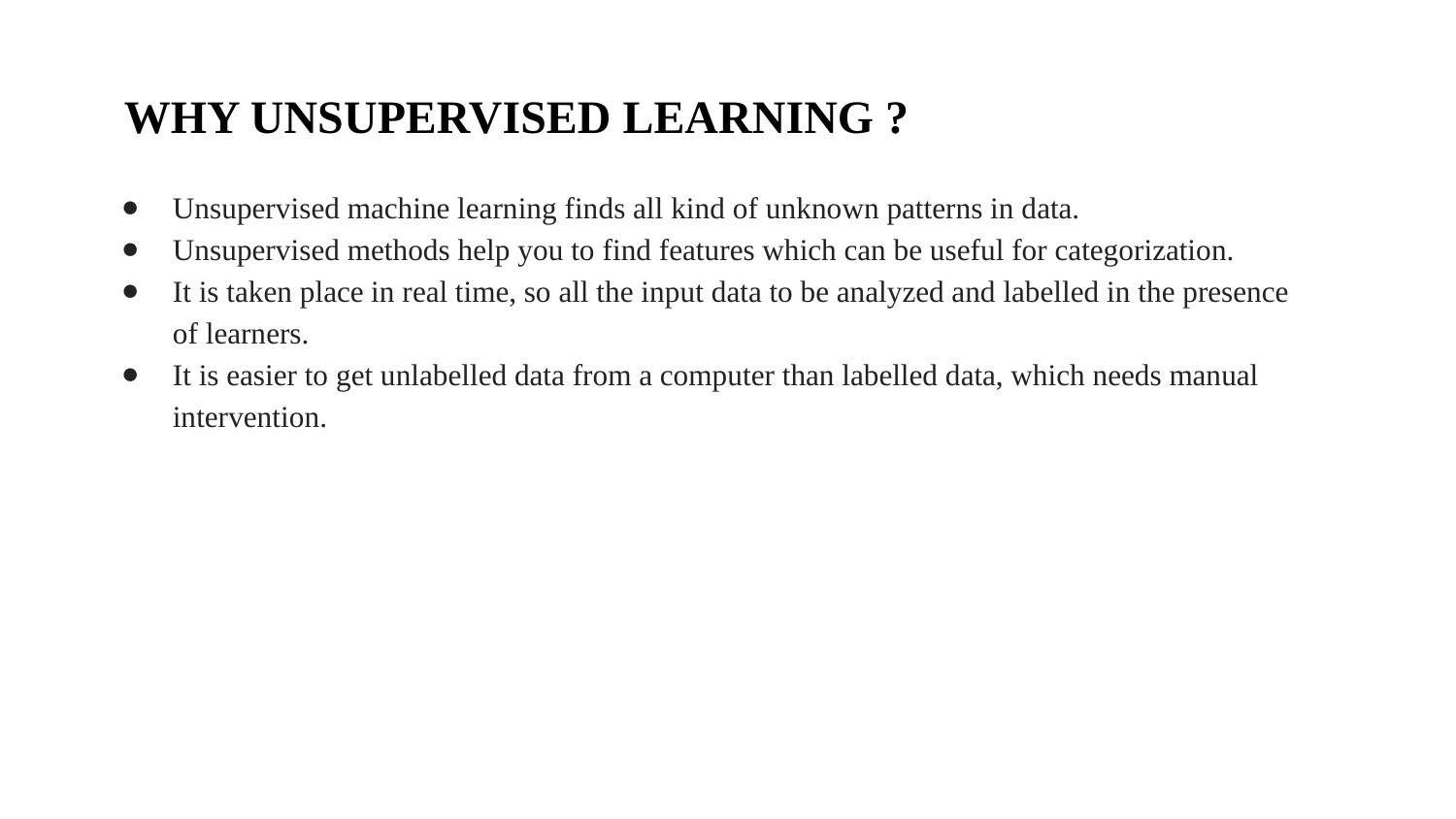

WHY UNSUPERVISED LEARNING ?
Unsupervised machine learning finds all kind of unknown patterns in data.
Unsupervised methods help you to find features which can be useful for categorization.
It is taken place in real time, so all the input data to be analyzed and labelled in the presence of learners.
It is easier to get unlabelled data from a computer than labelled data, which needs manual intervention.